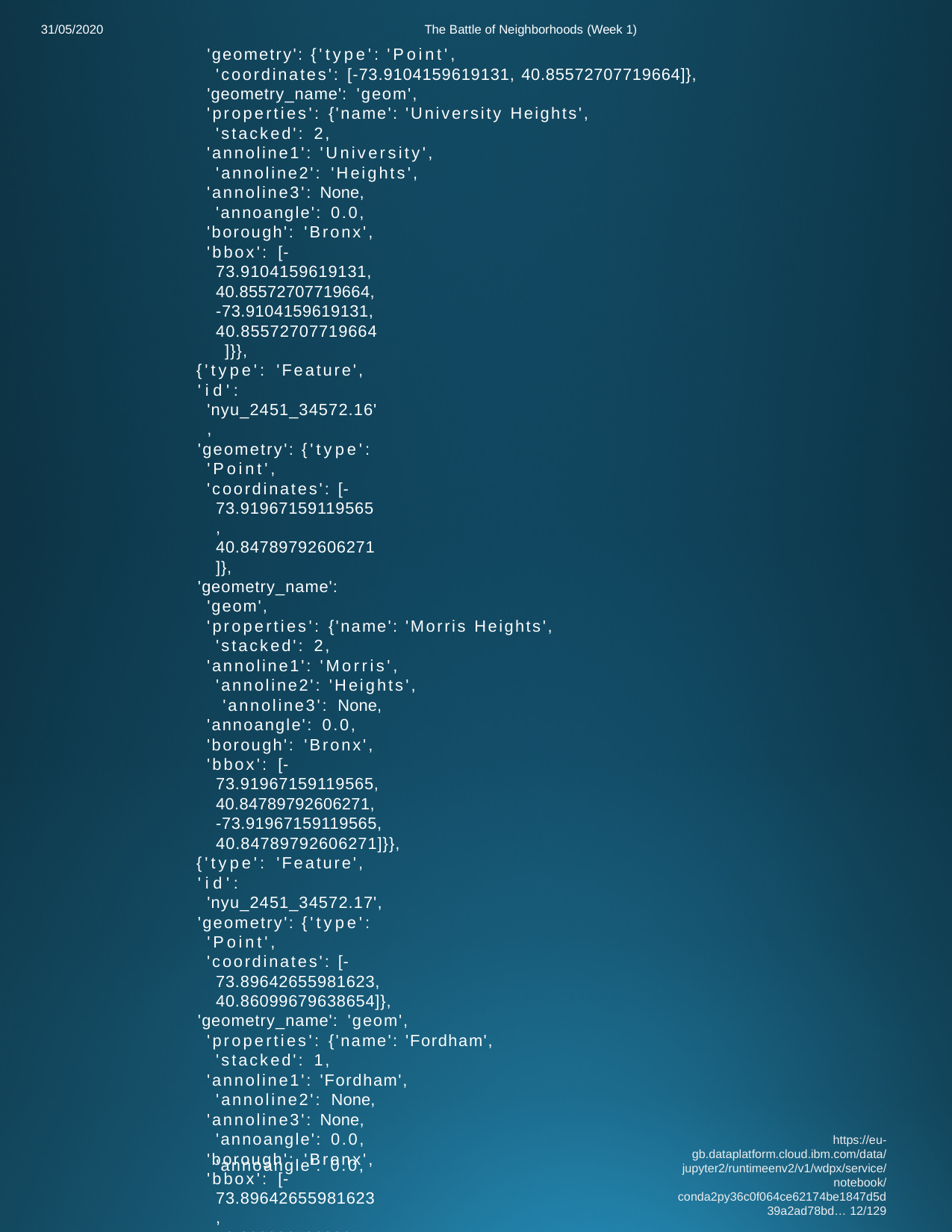

The Battle of Neighborhoods (Week 1)
'geometry': {'type': 'Point',
'coordinates': [-73.9104159619131, 40.85572707719664]},
'geometry_name': 'geom',
'properties': {'name': 'University Heights',  'stacked': 2,
'annoline1': 'University',  'annoline2': 'Heights',
'annoline3': None,  'annoangle': 0.0,
'borough': 'Bronx',
'bbox': [-73.9104159619131,
40.85572707719664,
-73.9104159619131,
40.85572707719664]}},
{'type': 'Feature',
'id': 'nyu_2451_34572.16',
'geometry': {'type': 'Point',
'coordinates': [-73.91967159119565, 40.84789792606271]},
'geometry_name': 'geom',
'properties': {'name': 'Morris Heights',  'stacked': 2,
'annoline1': 'Morris',  'annoline2': 'Heights',  'annoline3': None,
'annoangle': 0.0,
'borough': 'Bronx',
'bbox': [-73.91967159119565,
40.84789792606271,
-73.91967159119565,
40.84789792606271]}},
{'type': 'Feature',
'id': 'nyu_2451_34572.17',
'geometry': {'type': 'Point',
'coordinates': [-73.89642655981623, 40.86099679638654]},
'geometry_name': 'geom',
'properties': {'name': 'Fordham',  'stacked': 1,
'annoline1': 'Fordham',  'annoline2': None,
'annoline3': None,  'annoangle': 0.0,
'borough': 'Bronx',
'bbox': [-73.89642655981623,
40.86099679638654,
-73.89642655981623,
40.86099679638654]}},
{'type': 'Feature',
'id': 'nyu_2451_34572.18',
'geometry': {'type': 'Point',
'coordinates': [-73.88735617532338, 40.84269615786053]},
'geometry_name': 'geom',
'properties': {'name': 'East Tremont',  'stacked': 2,
'annoline1': 'East',
'annoline2': 'Tremont',  'annoline3': None,
31/05/2020
https://eu-gb.dataplatform.cloud.ibm.com/data/jupyter2/runtimeenv2/v1/wdpx/service/notebook/conda2py36c0f064ce62174be1847d5d39a2ad78bd… 12/129
'annoangle': 0.0,